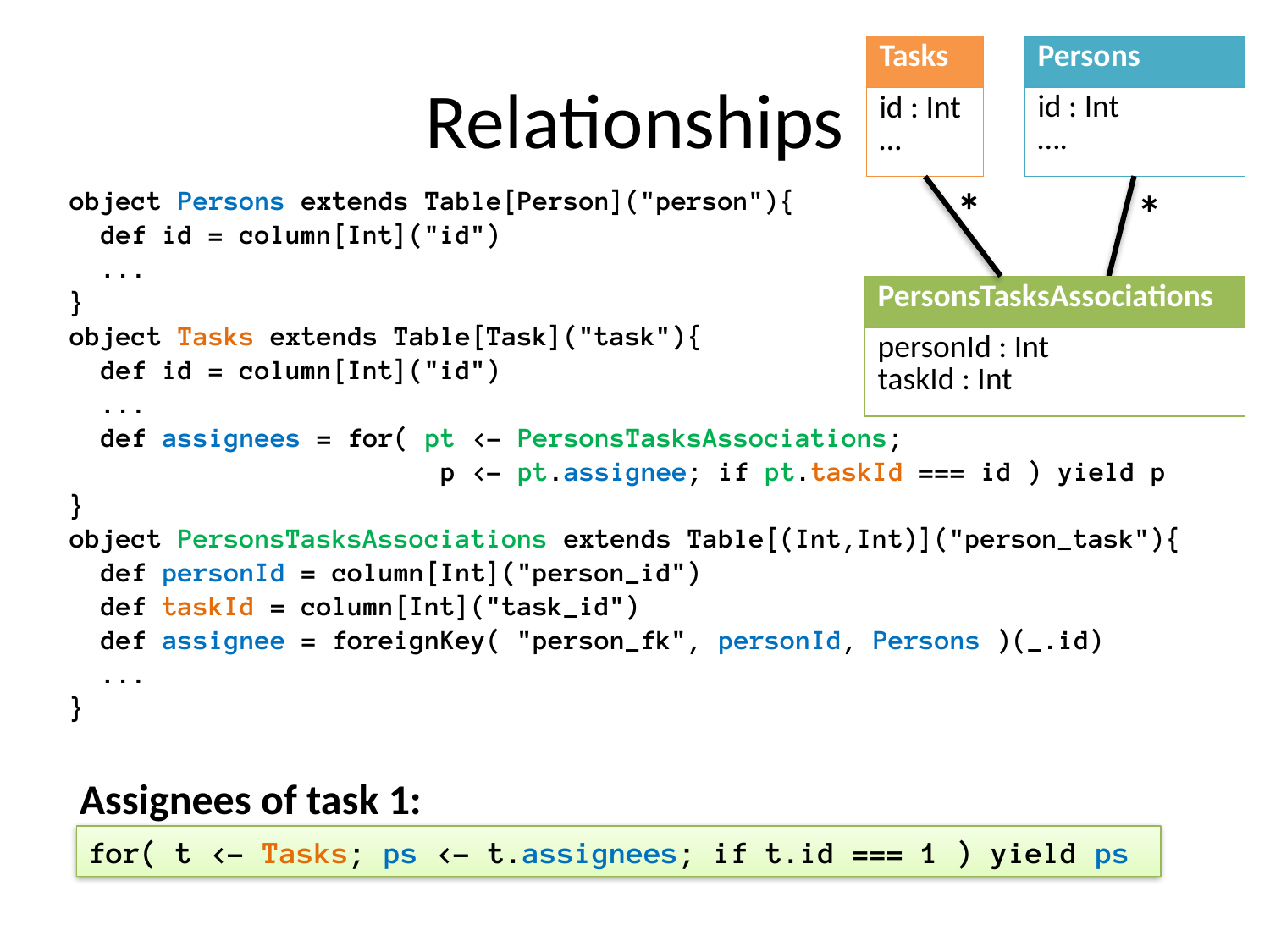

| Tasks |
| --- |
| id : Int … |
| Persons |
| --- |
| id : Int …. |
# Relationships
*
object Persons extends Table[Person]("person"){
  def id = column[Int]("id")
  ...
}
object Tasks extends Table[Task]("task"){
  def id = column[Int]("id")
  ...
  def assignees = for( pt <- PersonsTasksAssociations;
                        p <- pt.assignee; if pt.taskId === id ) yield p
}
object PersonsTasksAssociations extends Table[(Int,Int)]("person_task"){
  def personId = column[Int]("person_id")
  def taskId = column[Int]("task_id")
  def assignee = foreignKey( "person_fk", personId, Persons )(_.id)
  ...
}

*
| PersonsTasksAssociations |
| --- |
| personId : Int taskId : Int |
Assignees of task 1:
for( t <- Tasks; ps <- t.assignees; if t.id === 1 ) yield ps